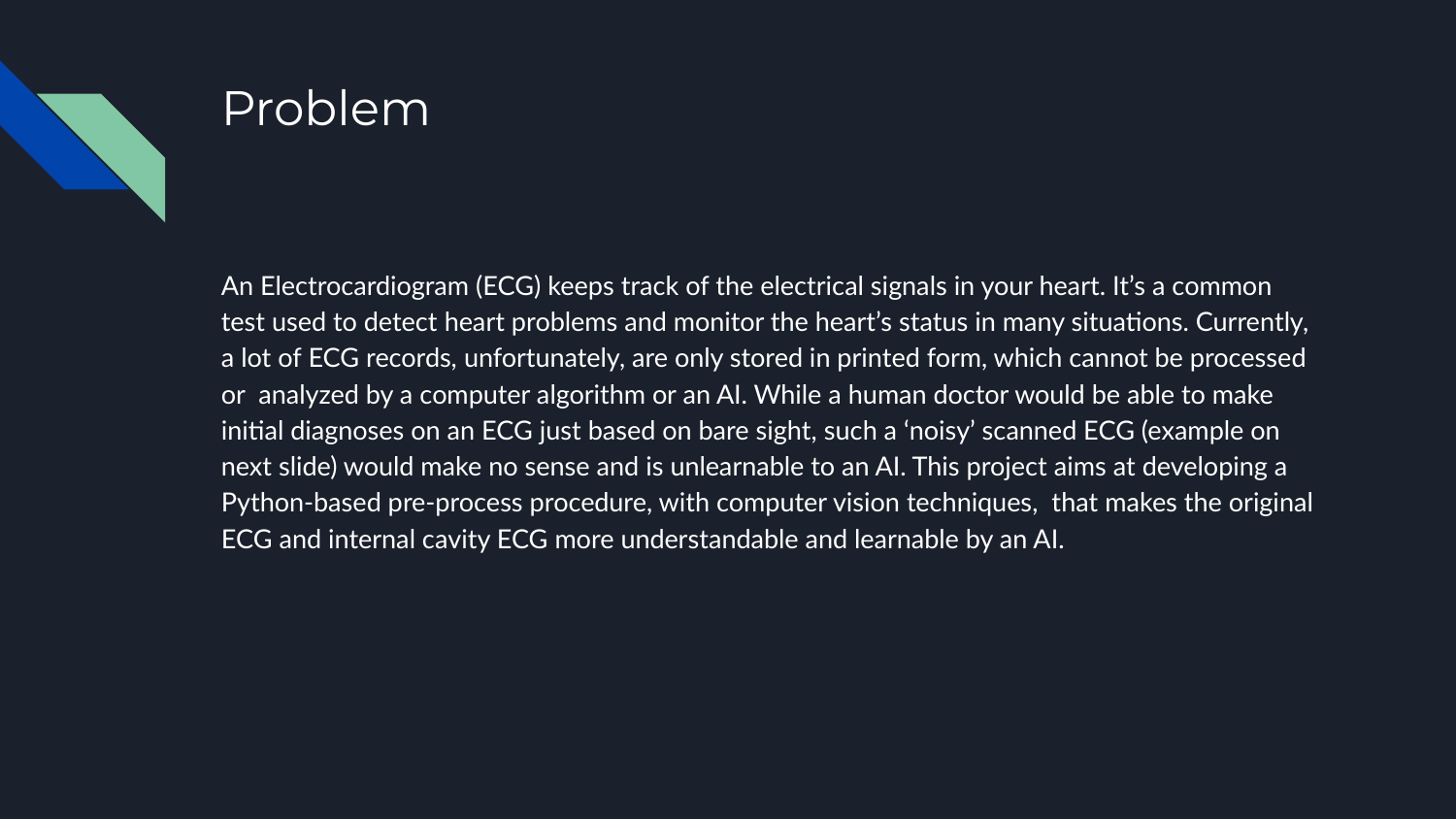

# Problem
An Electrocardiogram (ECG) keeps track of the electrical signals in your heart. It’s a common test used to detect heart problems and monitor the heart’s status in many situations. Currently, a lot of ECG records, unfortunately, are only stored in printed form, which cannot be processed or  analyzed by a computer algorithm or an AI. While a human doctor would be able to make initial diagnoses on an ECG just based on bare sight, such a ‘noisy’ scanned ECG (example on next slide) would make no sense and is unlearnable to an AI. This project aims at developing a Python-based pre-process procedure, with computer vision techniques,  that makes the original ECG and internal cavity ECG more understandable and learnable by an AI.